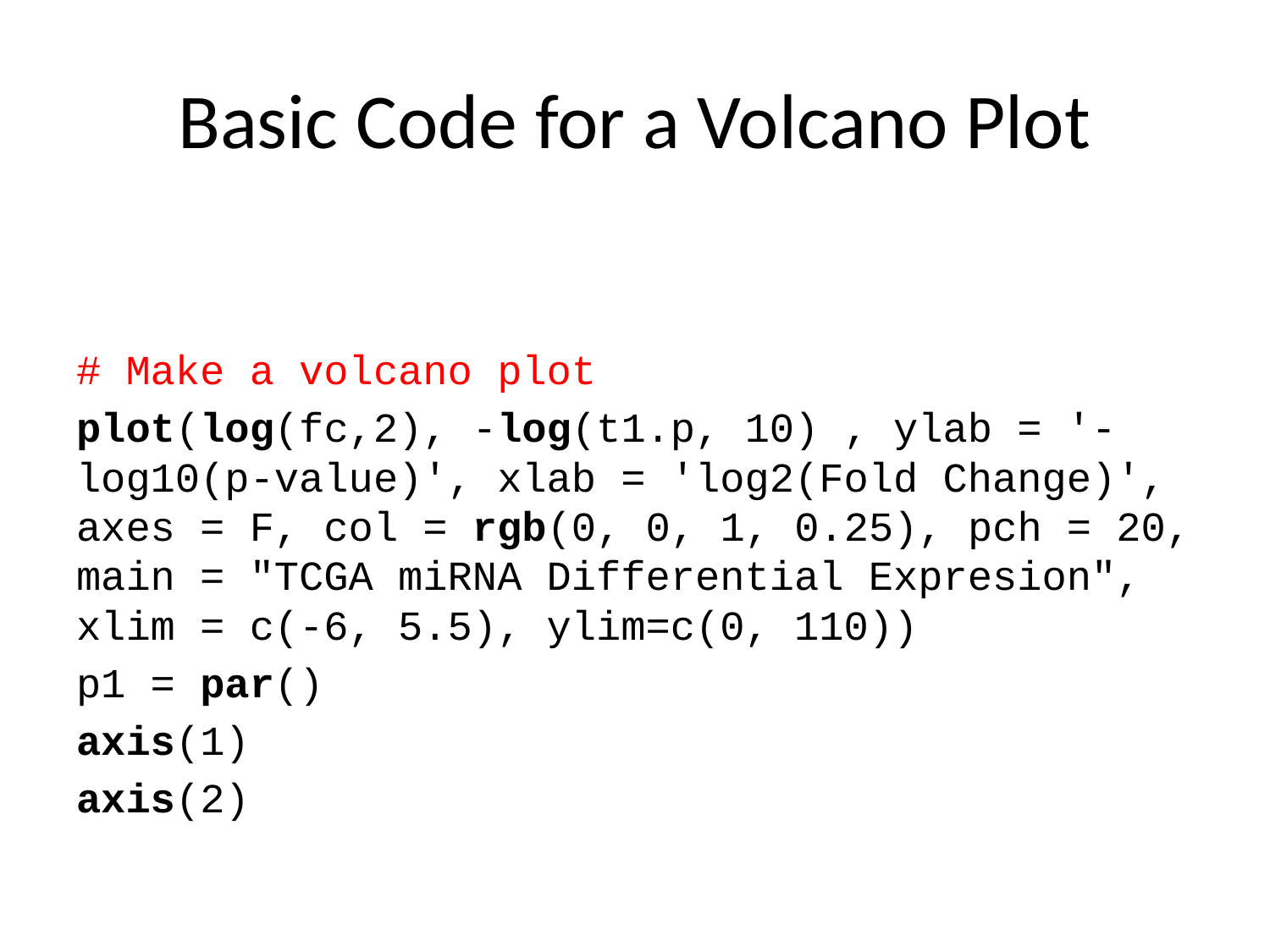

# Basic Code for a Volcano Plot

# Make a volcano plot
plot(log(fc,2), -log(t1.p, 10) , ylab = '-log10(p-value)', xlab = 'log2(Fold Change)', axes = F, col = rgb(0, 0, 1, 0.25), pch = 20, main = "TCGA miRNA Differential Expresion", xlim = c(-6, 5.5), ylim=c(0, 110))
p1 = par()
axis(1)
axis(2)